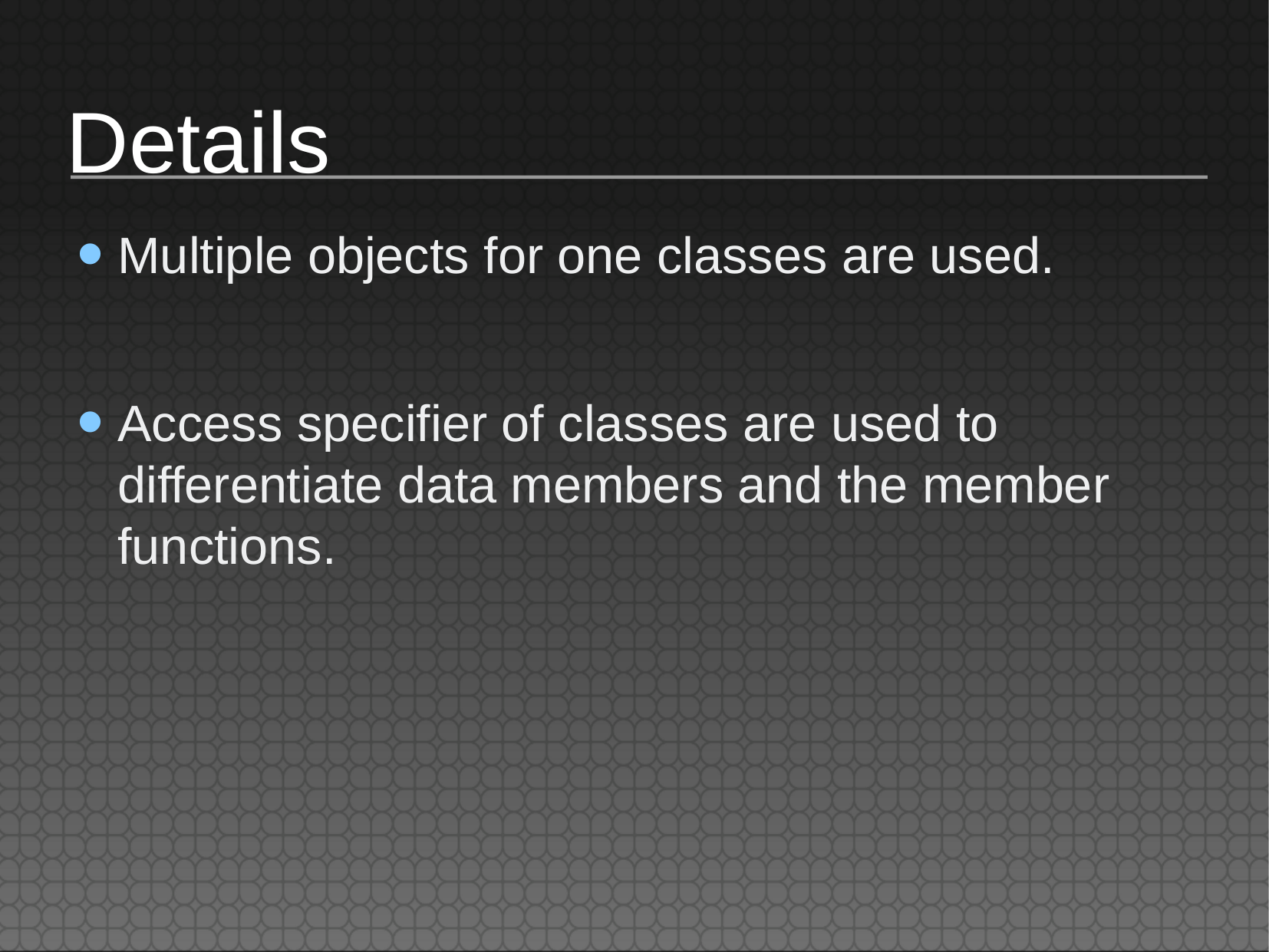

# Details
Multiple objects for one classes are used.

Access specifier of classes are used to differentiate data members and the member functions.